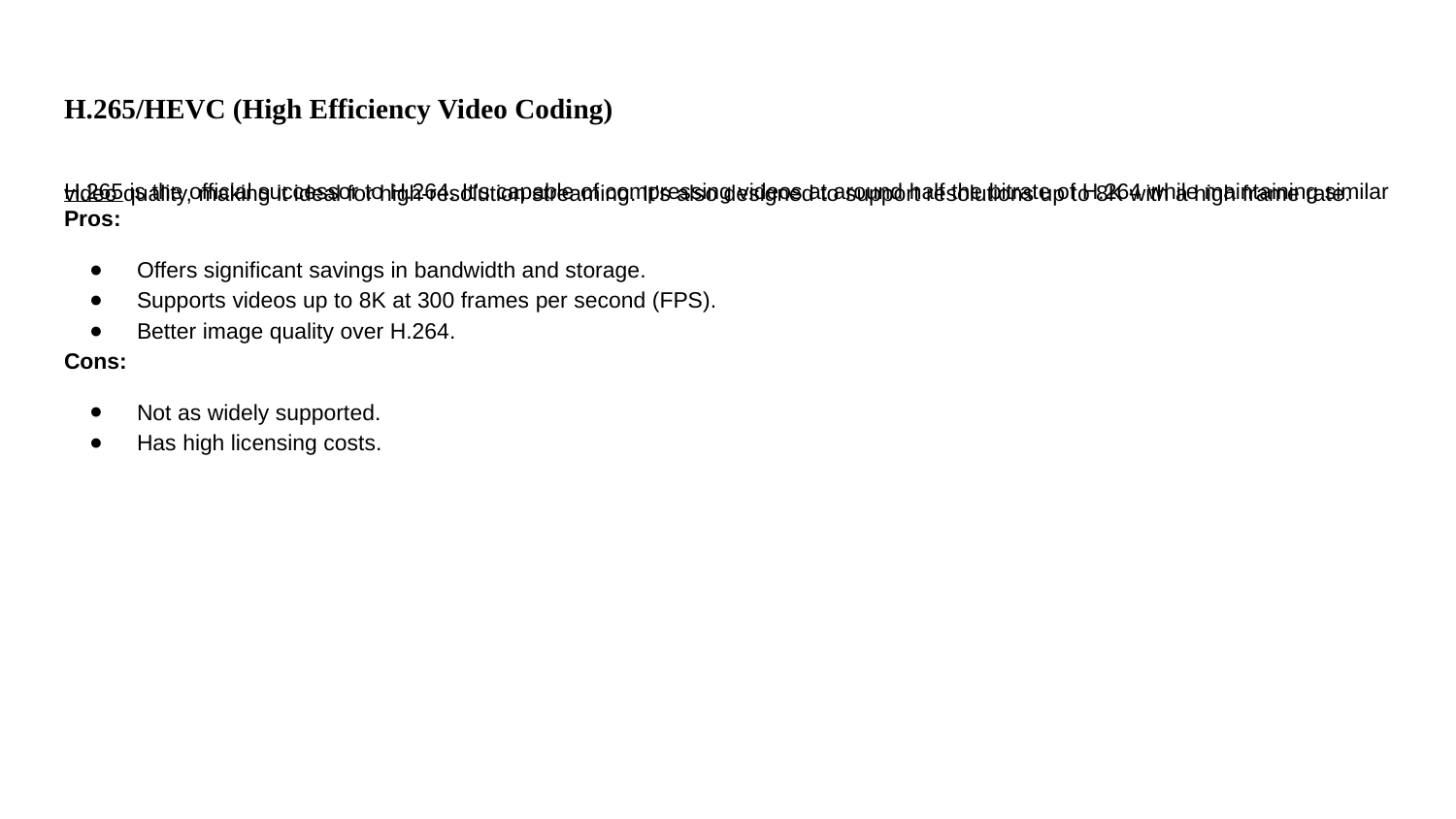

# H.265/HEVC (High Efficiency Video Coding)

H.265 is the official successor to H.264. It's capable of compressing videos at around half the bitrate of H.264 while maintaining similar video quality, making it ideal for high-resolution streaming. It's also designed to support resolutions up to 8K with a high frame rate.
Pros:
Offers significant savings in bandwidth and storage.
Supports videos up to 8K at 300 frames per second (FPS).
Better image quality over H.264.
Cons:
Not as widely supported.
Has high licensing costs.